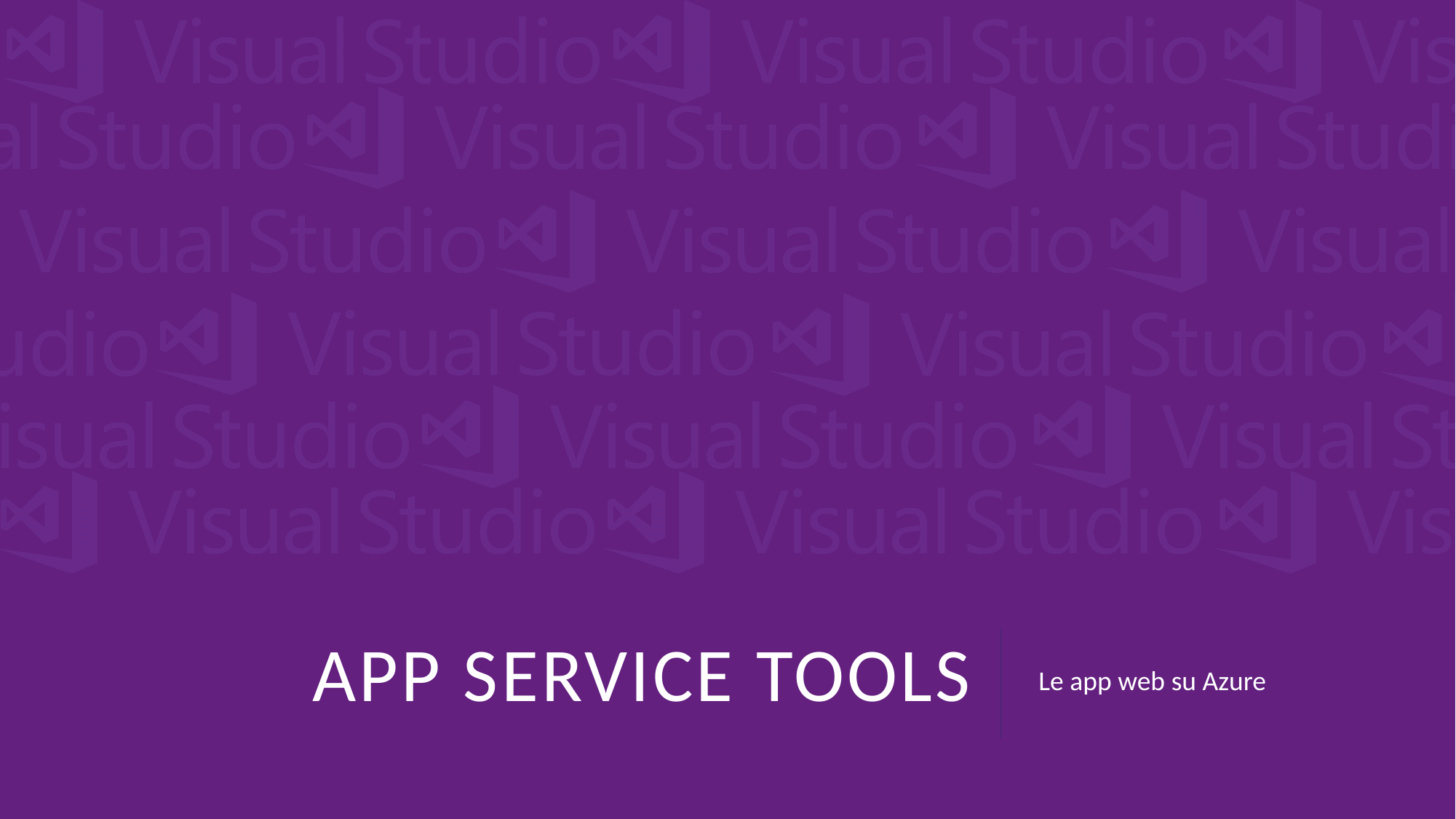

# App Service Tools
Le app web su Azure